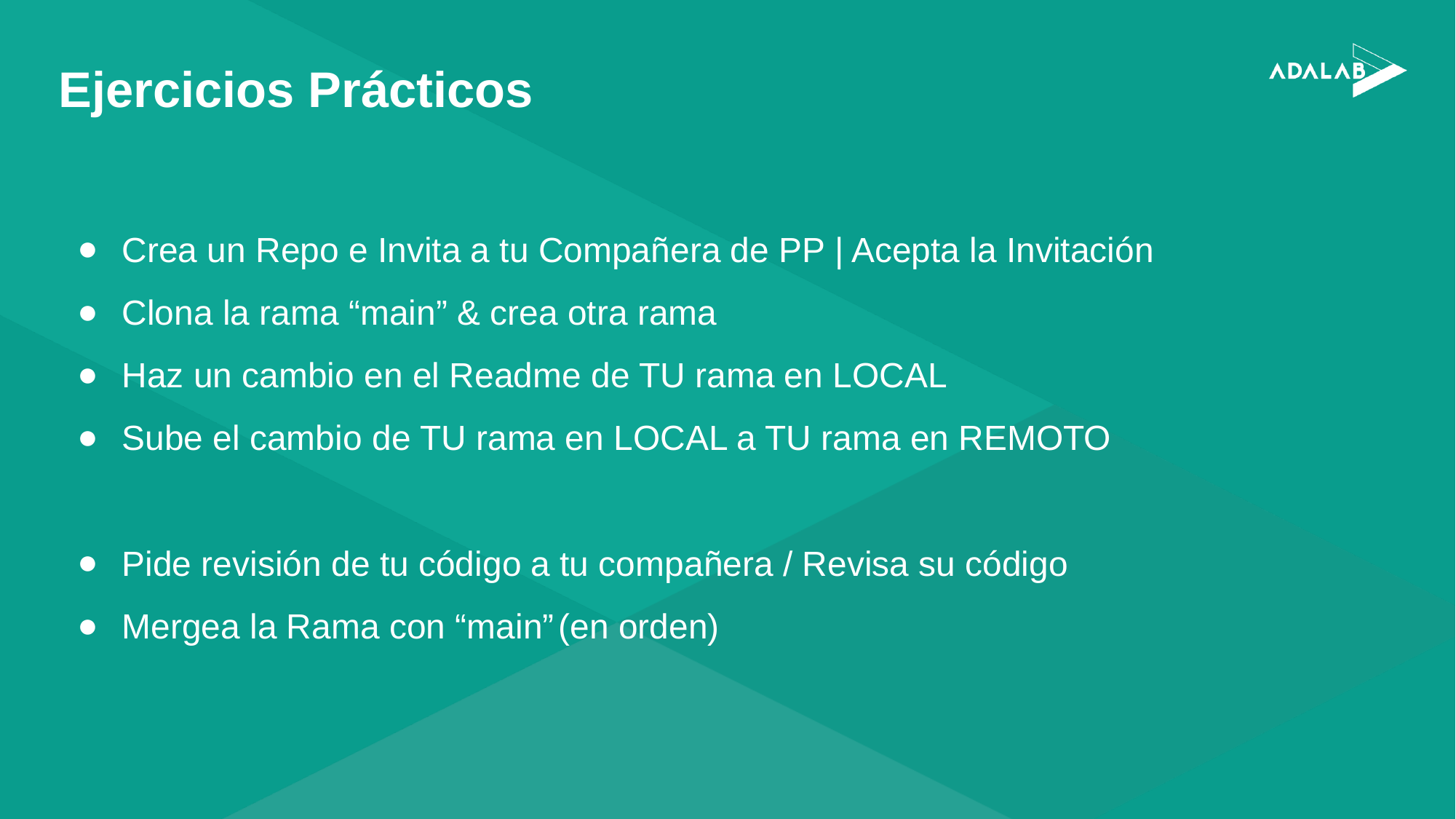

Ejercicios Prácticos
# Crea un Repo e Invita a tu Compañera de PP | Acepta la Invitación
Clona la rama “main” & crea otra rama
Haz un cambio en el Readme de TU rama en LOCAL
Sube el cambio de TU rama en LOCAL a TU rama en REMOTO
Pide revisión de tu código a tu compañera / Revisa su código
Mergea la Rama con “main”	(en orden)